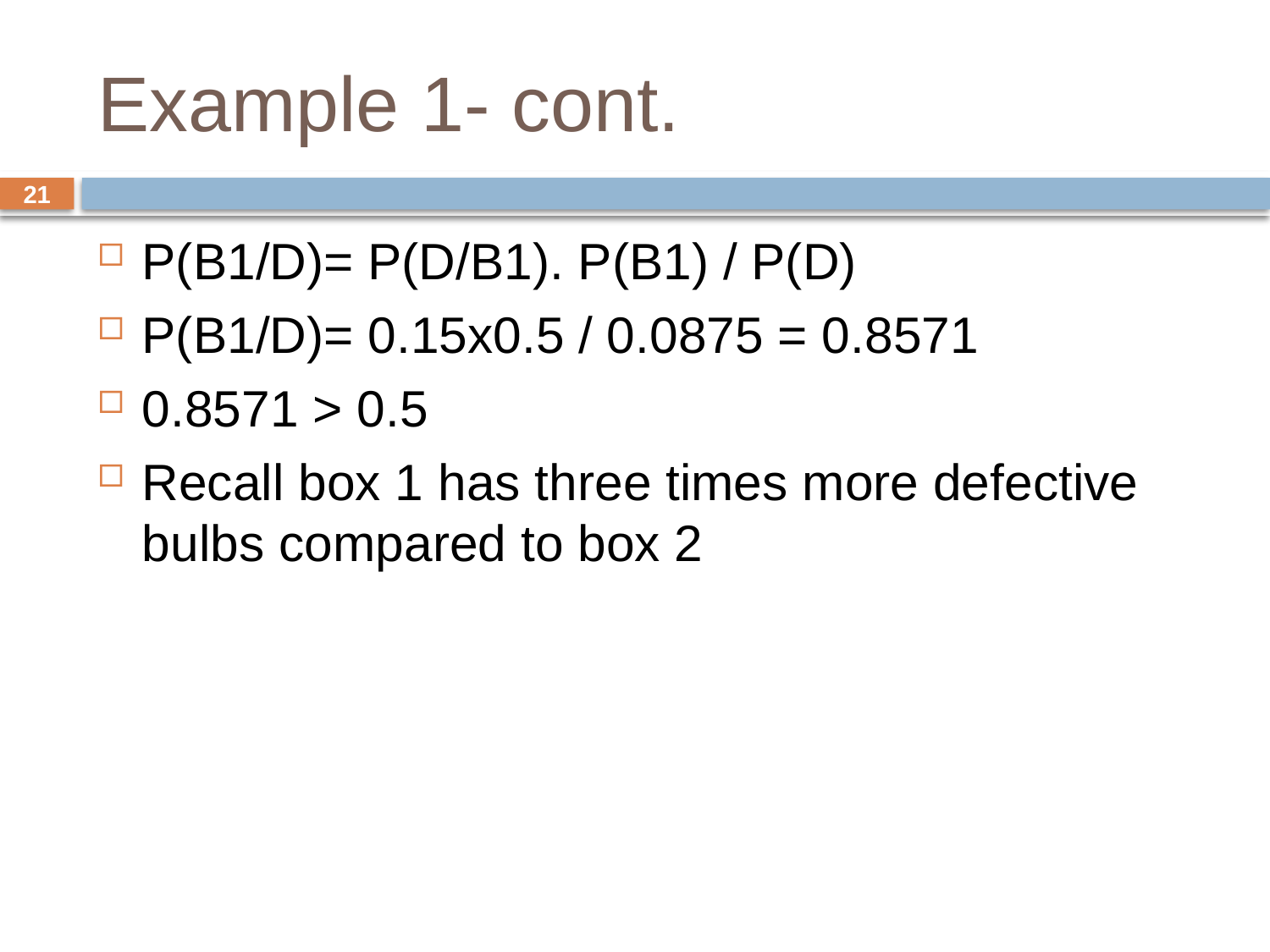

# Example 1- cont.
21
P(B1/D)= P(D/B1). P(B1) / P(D)
P(B1/D)= 0.15x0.5 / 0.0875 = 0.8571
0.8571 > 0.5
Recall box 1 has three times more defective bulbs compared to box 2